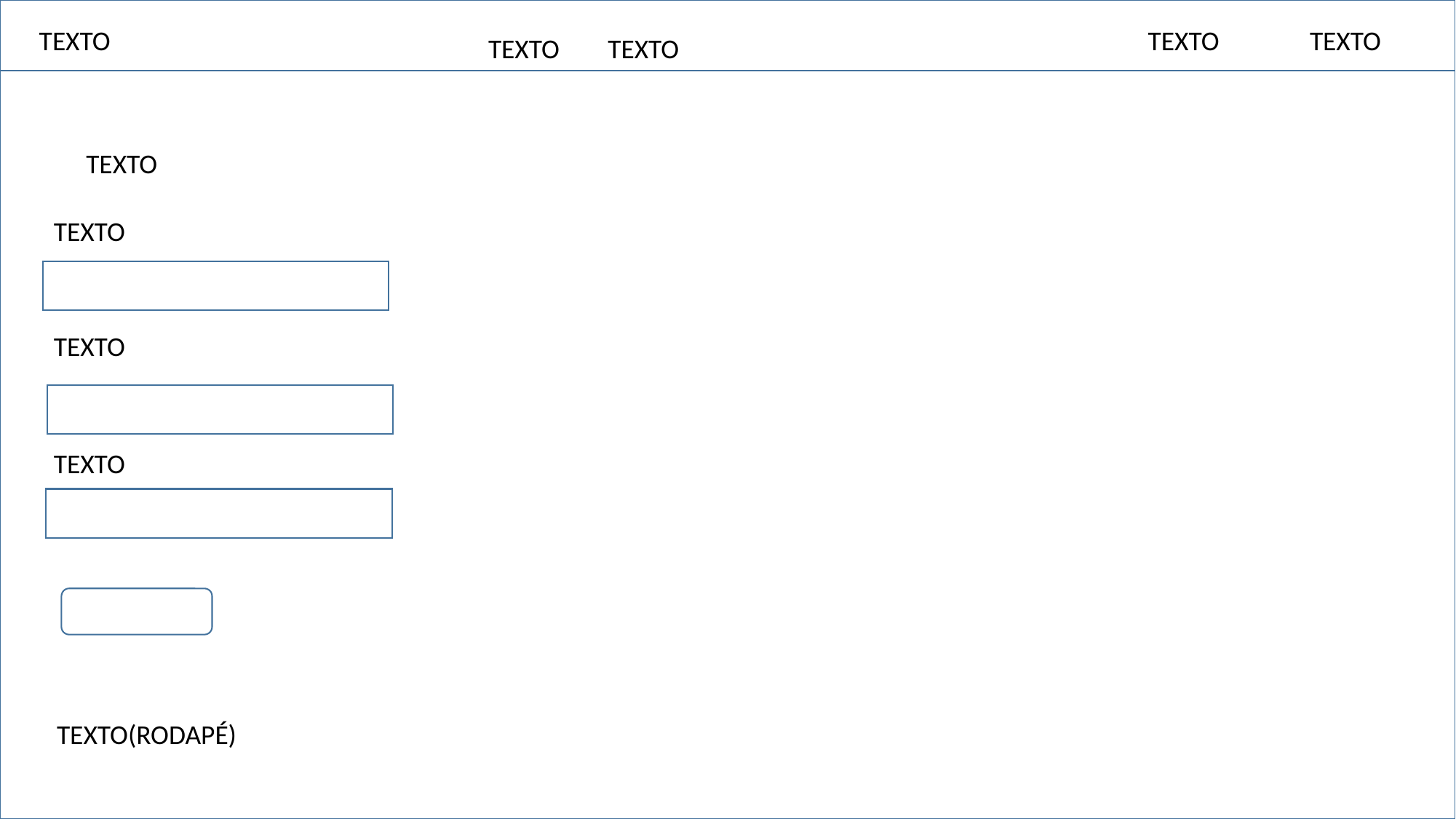

TEXTO
TEXTO
TEXTO
TEXTO
TEXTO
TEXTO
TEXTO

TEXTO

TEXTO

TEXTO(RODAPÉ)